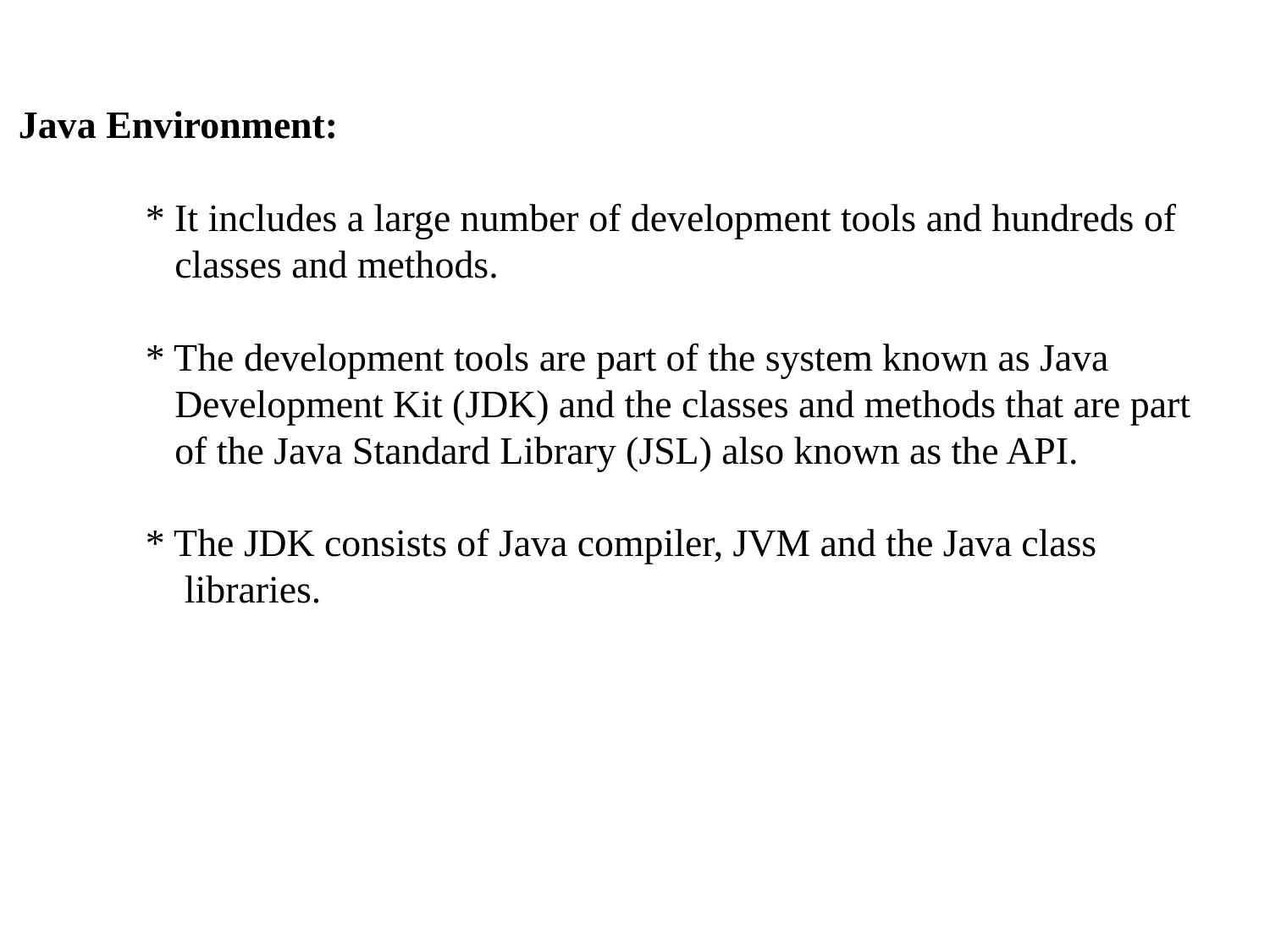

Java Environment:

	* It includes a large number of development tools and hundreds of
	   classes and methods.

	* The development tools are part of the system known as Java
	   Development Kit (JDK) and the classes and methods that are part
	   of the Java Standard Library (JSL) also known as the API.

	* The JDK consists of Java compiler, JVM and the Java class
	    libraries.